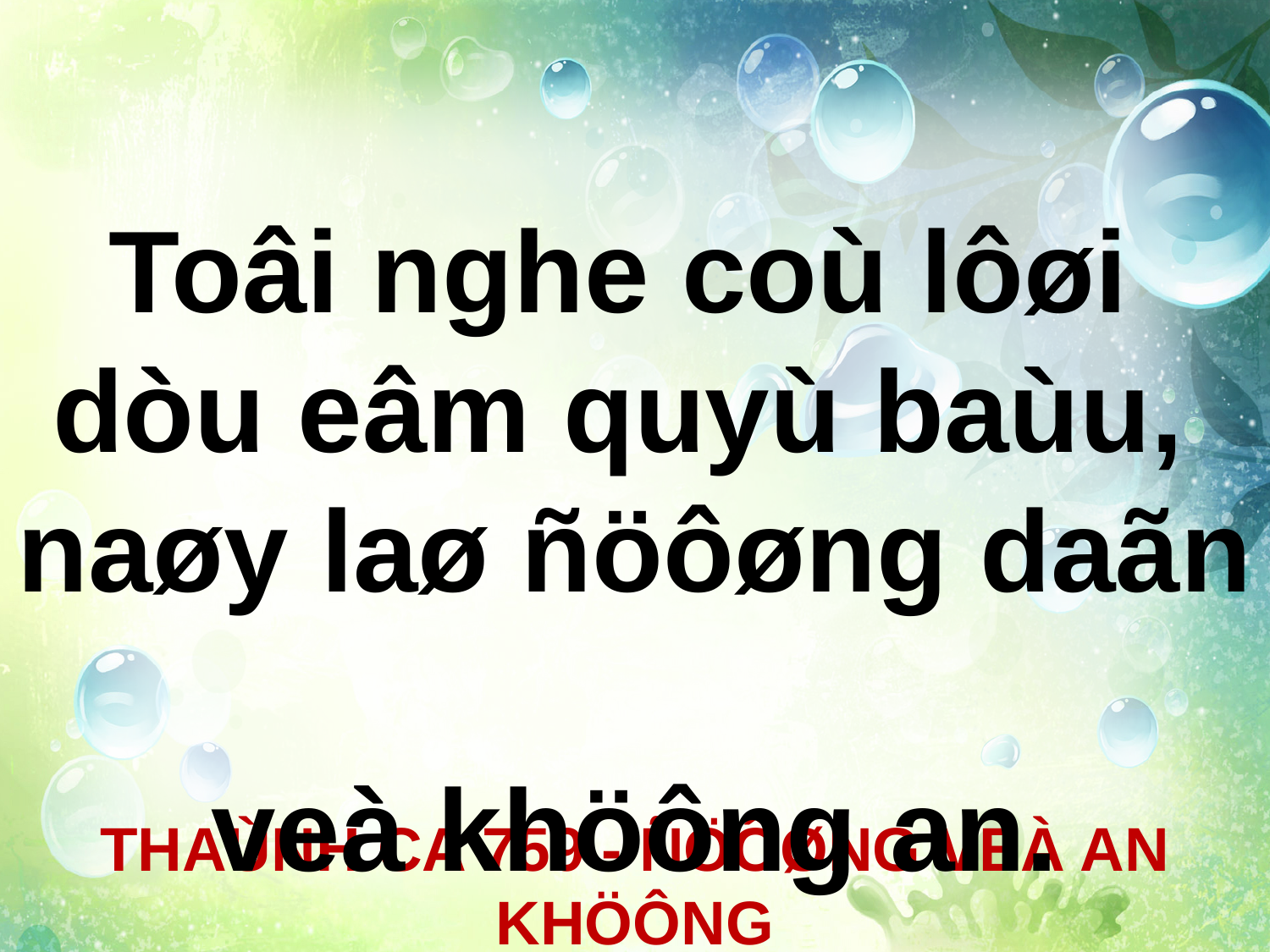

Toâi nghe coù lôøi
dòu eâm quyù baùu,
naøy laø ñöôøng daãn
veà khöông an.
THAÙNH CA 759 - ÑÖÔØNG VEÀ AN KHÖÔNG